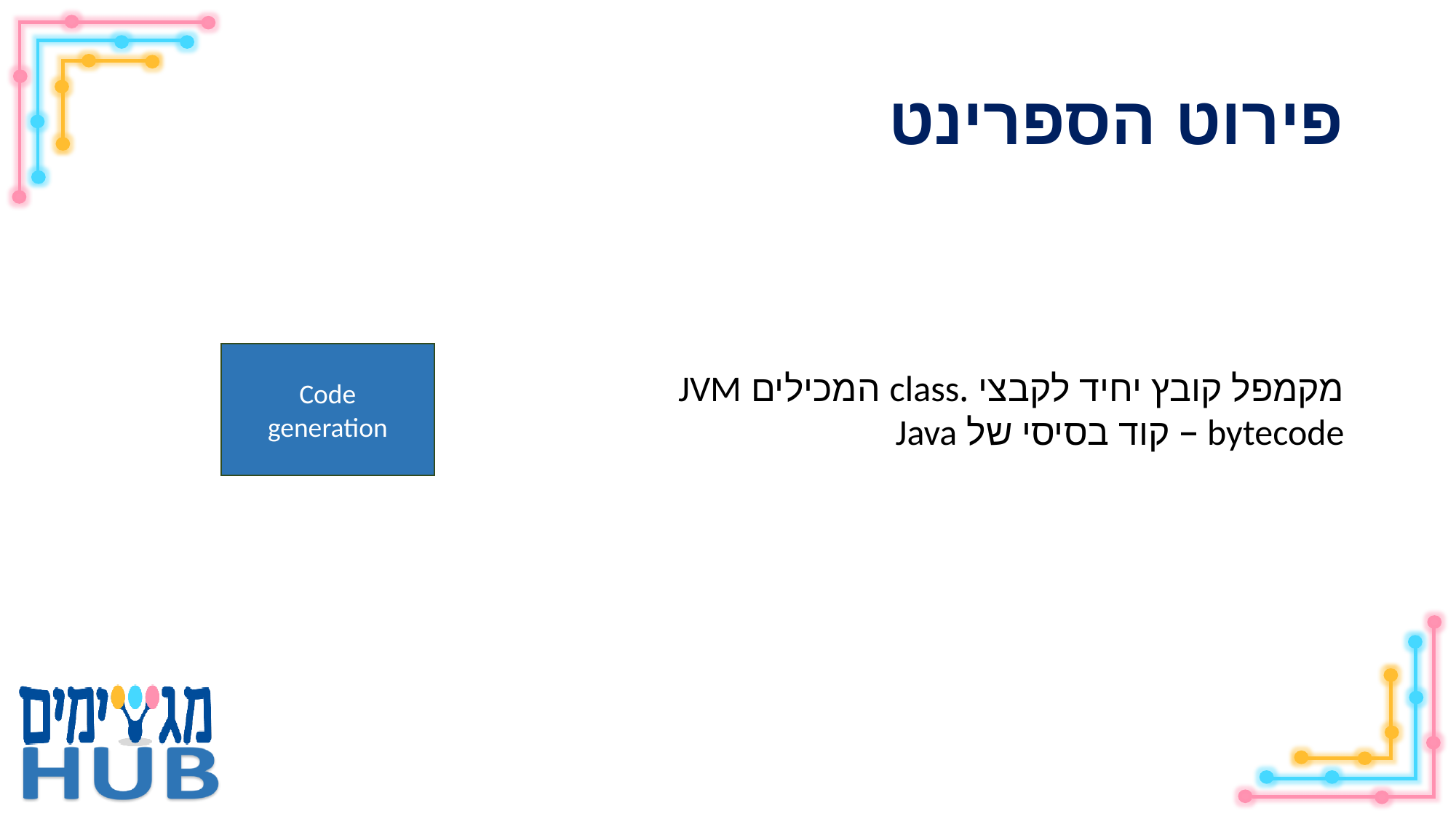

# פירוט הספרינט
Code
generation
מקמפל קובץ יחיד לקבצי .class המכילים JVM bytecode – קוד בסיסי של Java